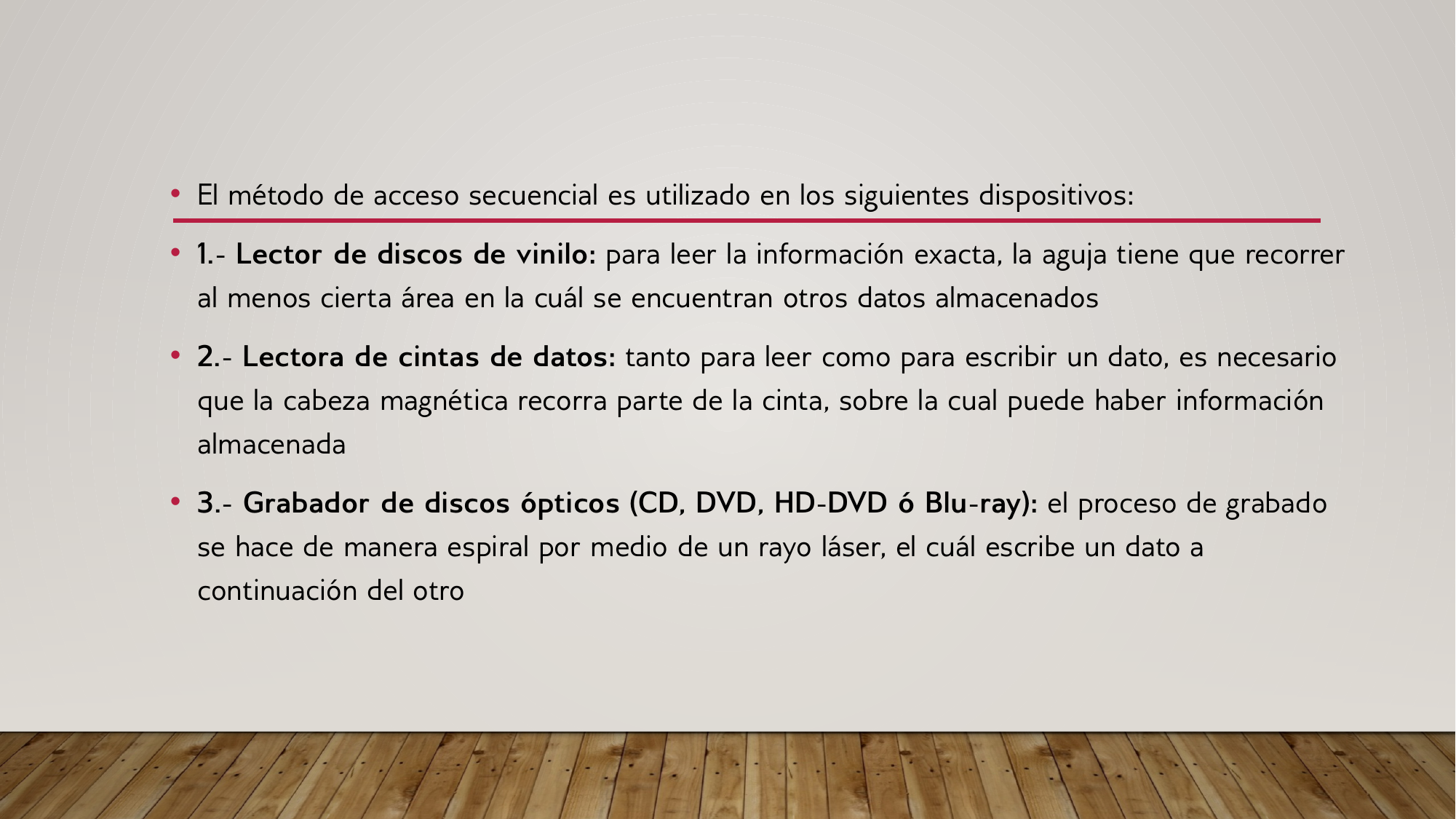

El método de acceso secuencial es utilizado en los siguientes dispositivos:
1.- Lector de discos de vinilo: para leer la información exacta, la aguja tiene que recorrer al menos cierta área en la cuál se encuentran otros datos almacenados
2.- Lectora de cintas de datos: tanto para leer como para escribir un dato, es necesario que la cabeza magnética recorra parte de la cinta, sobre la cual puede haber información almacenada
3.- Grabador de discos ópticos (CD, DVD, HD-DVD ó Blu-ray): el proceso de grabado se hace de manera espiral por medio de un rayo láser, el cuál escribe un dato a continuación del otro